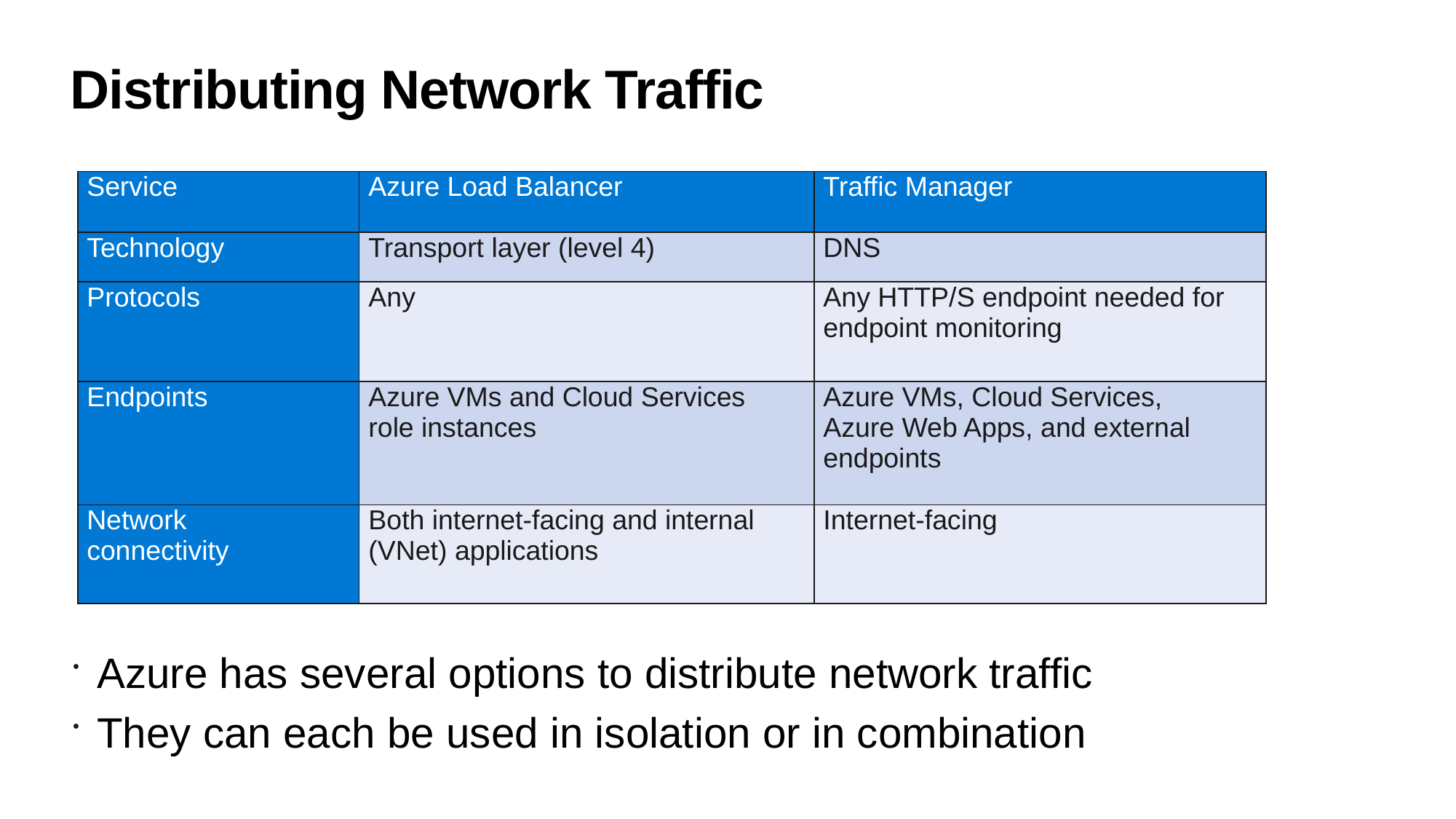

# Distributing Network Traffic
| Service | Azure Load Balancer | Traffic Manager |
| --- | --- | --- |
| Technology | Transport layer (level 4) | DNS |
| Protocols | Any | Any HTTP/S endpoint needed for endpoint monitoring |
| Endpoints | Azure VMs and Cloud Services role instances | Azure VMs, Cloud Services, Azure Web Apps, and external endpoints |
| Network connectivity | Both internet-facing and internal (VNet) applications | Internet-facing |
Azure has several options to distribute network traffic
They can each be used in isolation or in combination